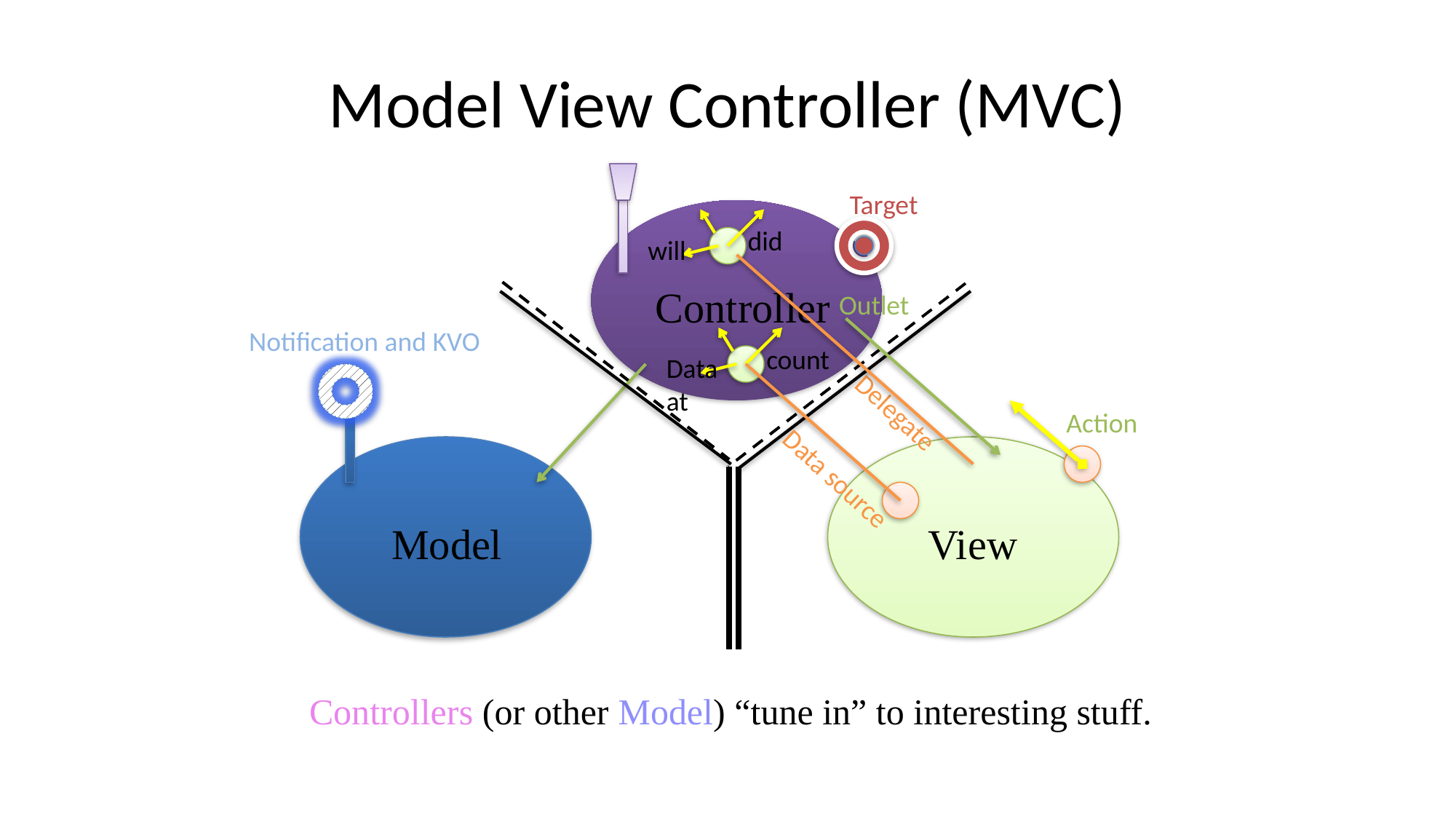

Model View Controller (MVC)

Target

did
will

Controller

Outlet
Notification and KVO
count
Data
at

Delegate
Action

Data source

Model
Model

View

Model
View

Controllers (or other Model) “tune in” to interesting stuff.